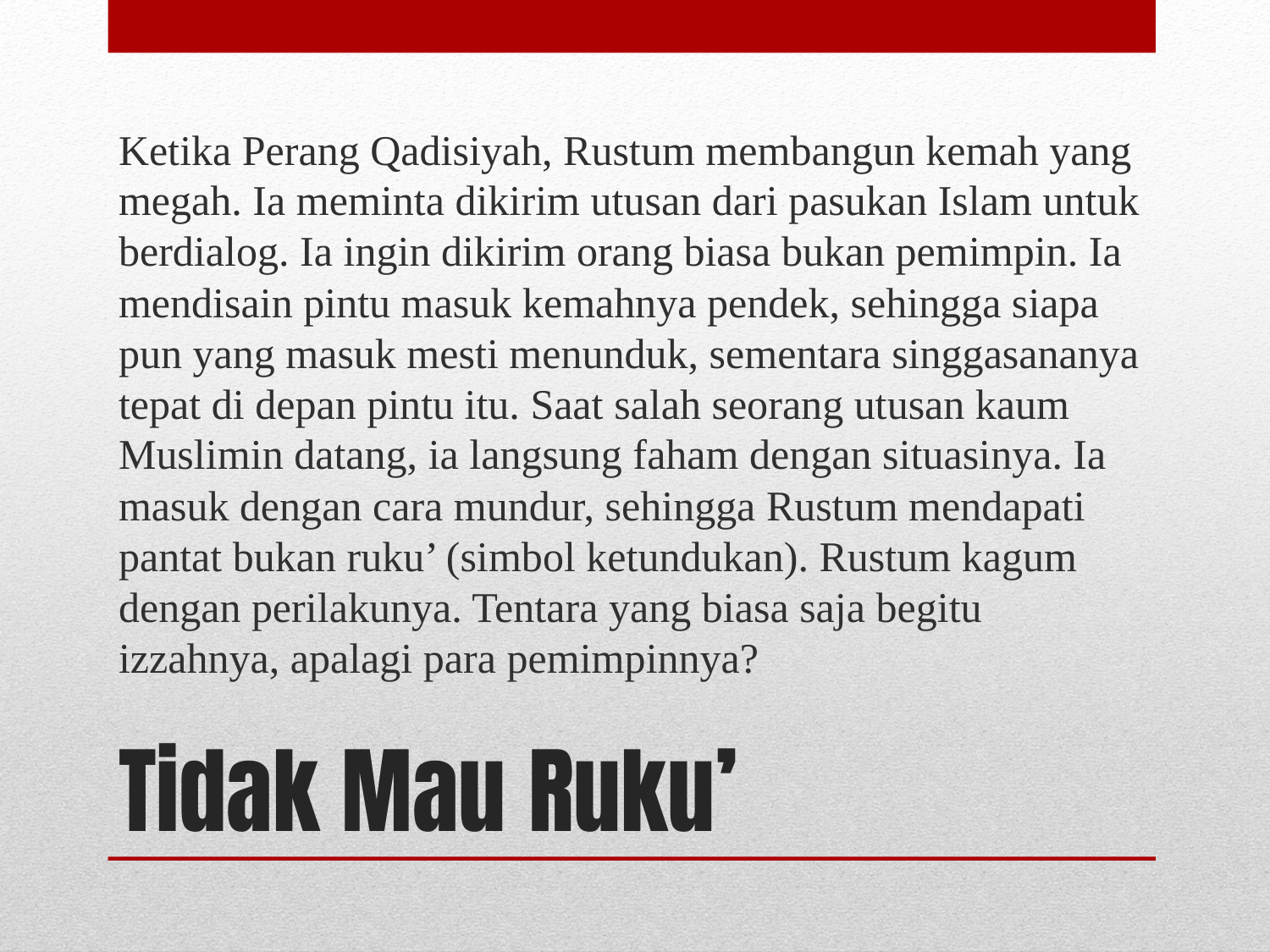

Ketika Perang Qadisiyah, Rustum membangun kemah yang megah. Ia meminta dikirim utusan dari pasukan Islam untuk berdialog. Ia ingin dikirim orang biasa bukan pemimpin. Ia mendisain pintu masuk kemahnya pendek, sehingga siapa pun yang masuk mesti menunduk, sementara singgasananya tepat di depan pintu itu. Saat salah seorang utusan kaum Muslimin datang, ia langsung faham dengan situasinya. Ia masuk dengan cara mundur, sehingga Rustum mendapati pantat bukan ruku’ (simbol ketundukan). Rustum kagum dengan perilakunya. Tentara yang biasa saja begitu izzahnya, apalagi para pemimpinnya?
# Tidak Mau Ruku’